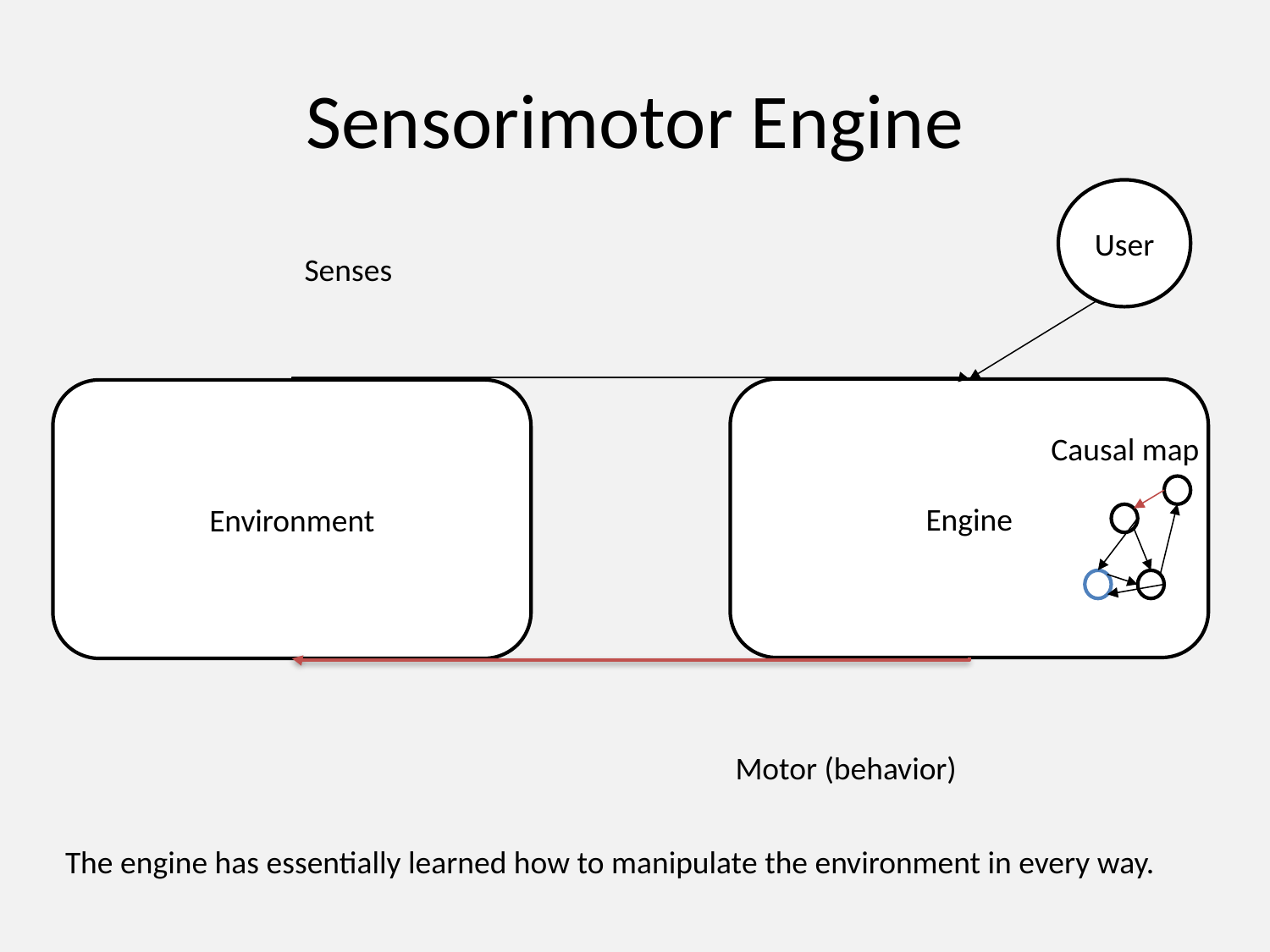

# Sensorimotor Engine
User
Senses
Engine
Environment
Causal map

Motor (behavior)
The engine has essentially learned how to manipulate the environment in every way.